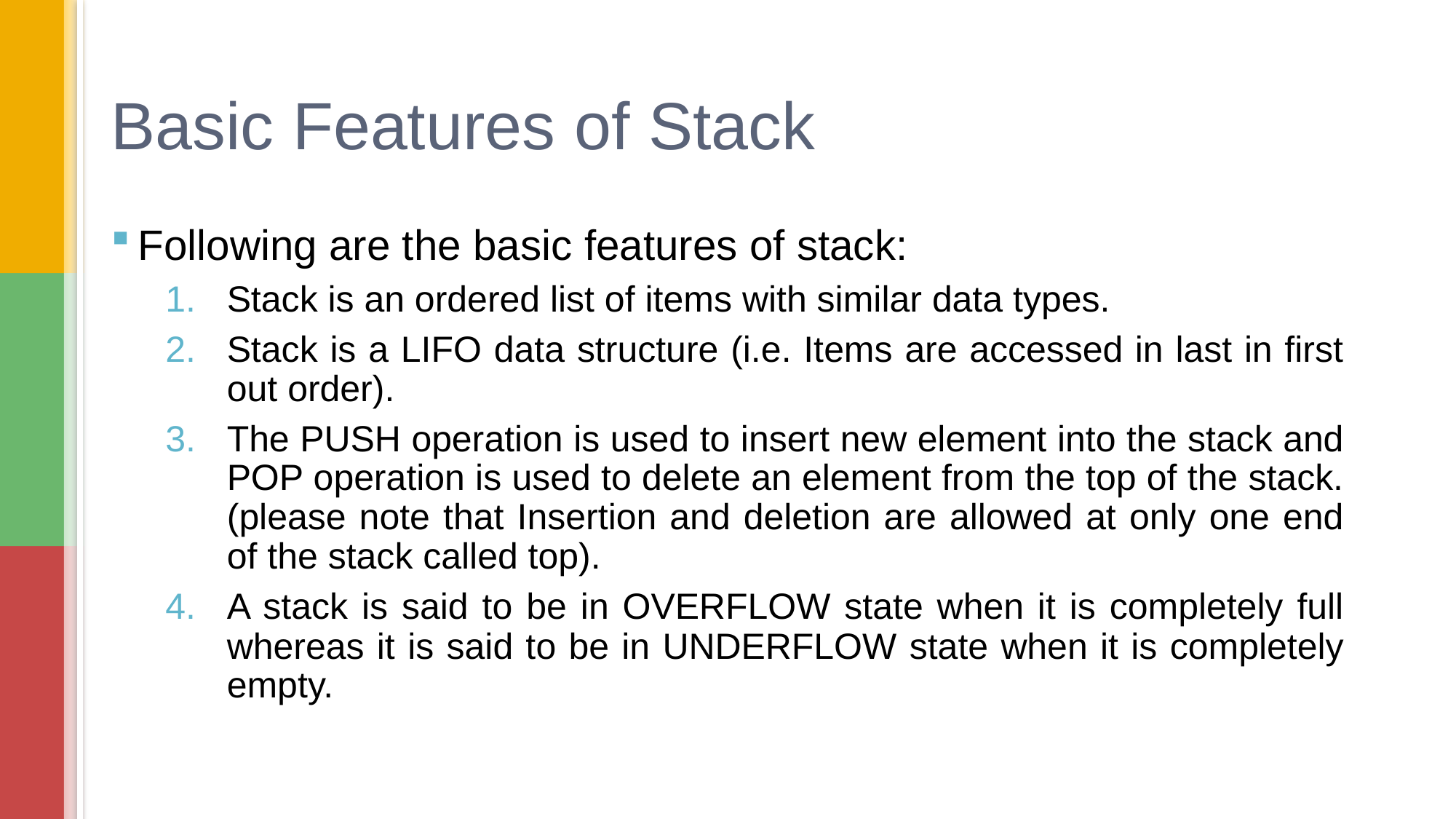

# Basic Features of Stack
Following are the basic features of stack:
Stack is an ordered list of items with similar data types.
Stack is a LIFO data structure (i.e. Items are accessed in last in first out order).
The PUSH operation is used to insert new element into the stack and POP operation is used to delete an element from the top of the stack. (please note that Insertion and deletion are allowed at only one end of the stack called top).
A stack is said to be in OVERFLOW state when it is completely full whereas it is said to be in UNDERFLOW state when it is completely empty.